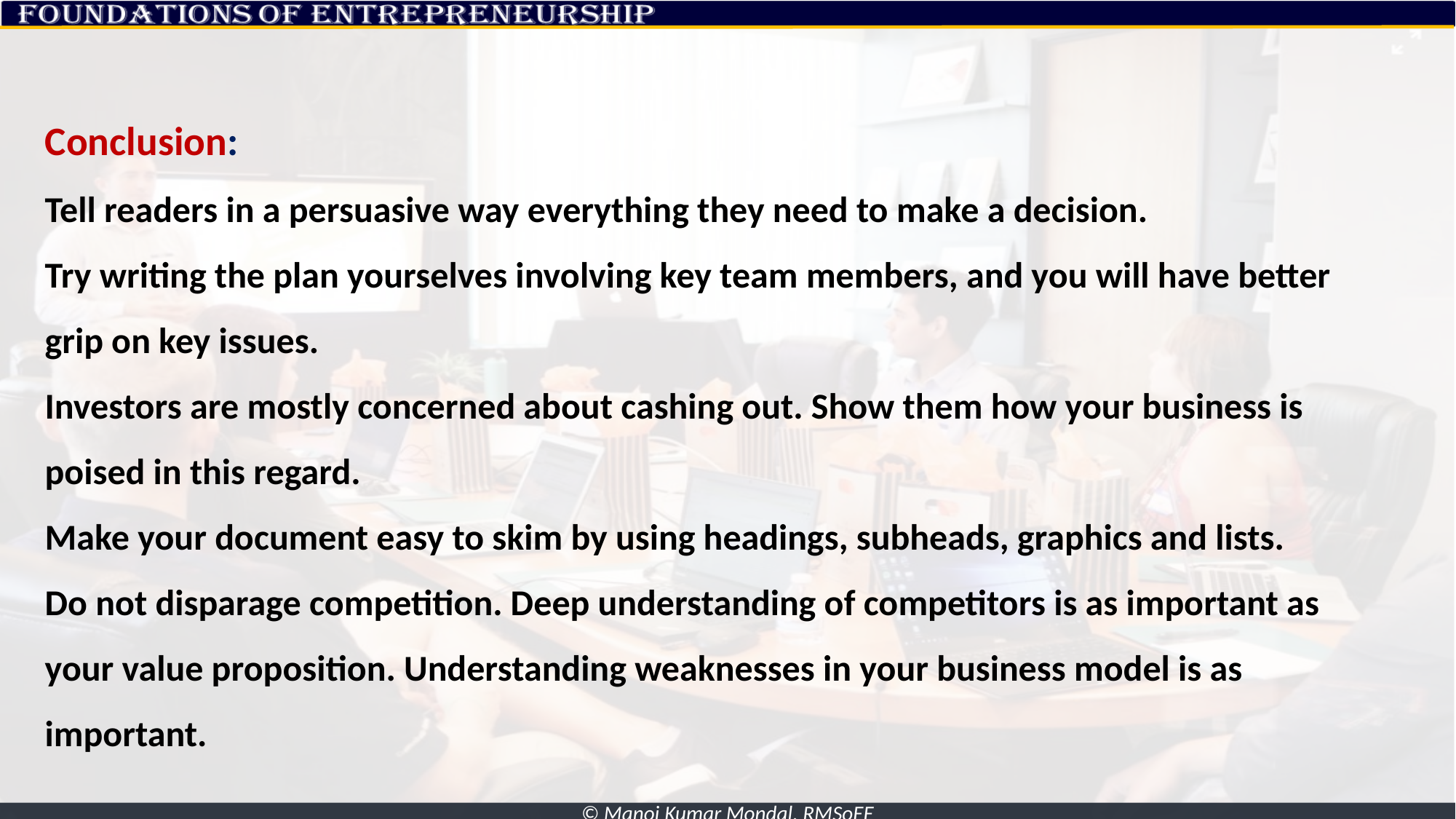

Conclusion:
Tell readers in a persuasive way everything they need to make a decision.
Try writing the plan yourselves involving key team members, and you will have better grip on key issues.
Investors are mostly concerned about cashing out. Show them how your business is poised in this regard.
Make your document easy to skim by using headings, subheads, graphics and lists.
Do not disparage competition. Deep understanding of competitors is as important as your value proposition. Understanding weaknesses in your business model is as important.